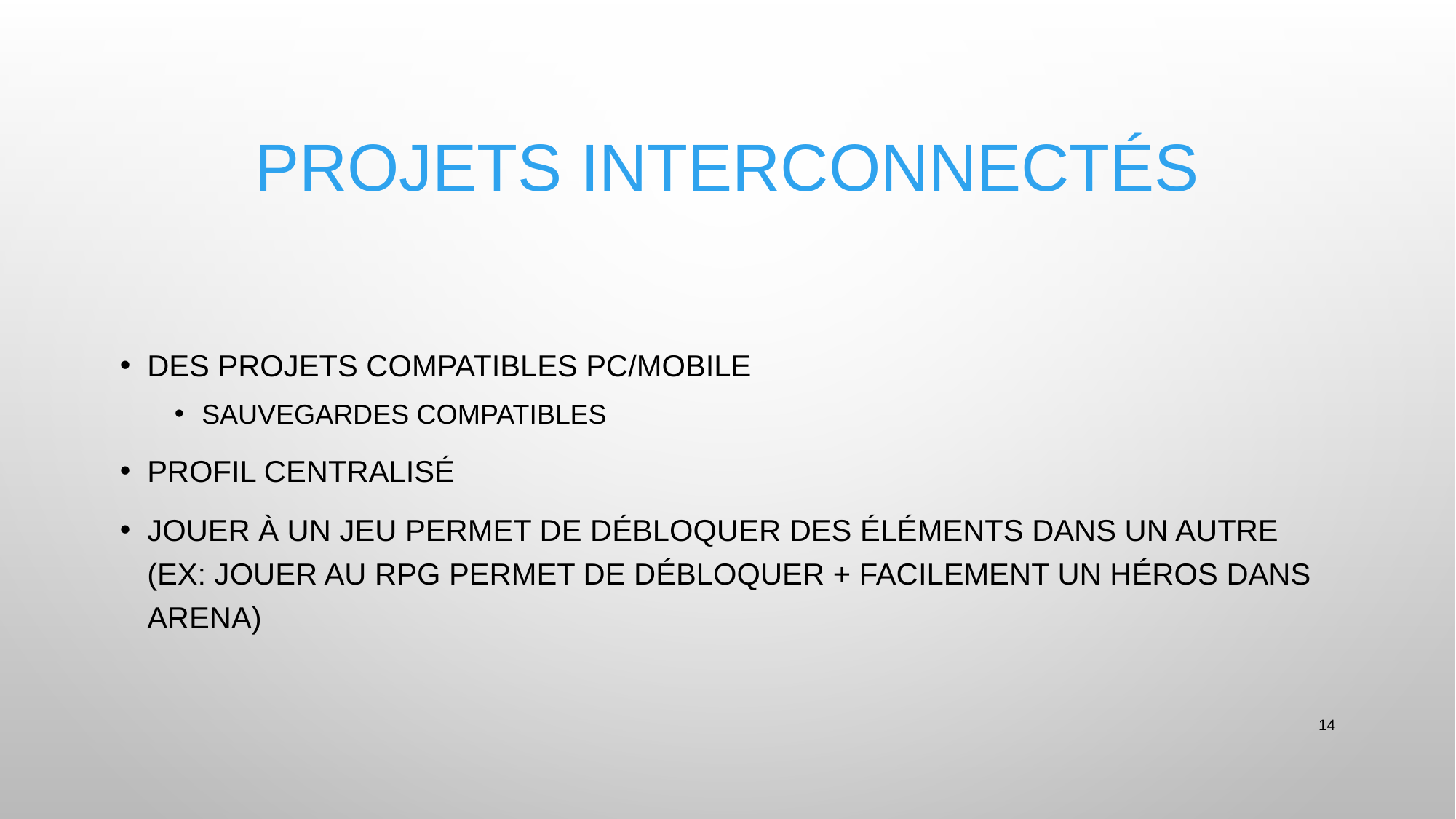

# Projets interconnectés
Des projets compatibles PC/Mobile
Sauvegardes compatibles
Profil centralisé
Jouer à un jeu permet de débloquer des éléments dans un autre (ex: jouer au RPG permet de débloquer + facilement un héros dans Arena)
14